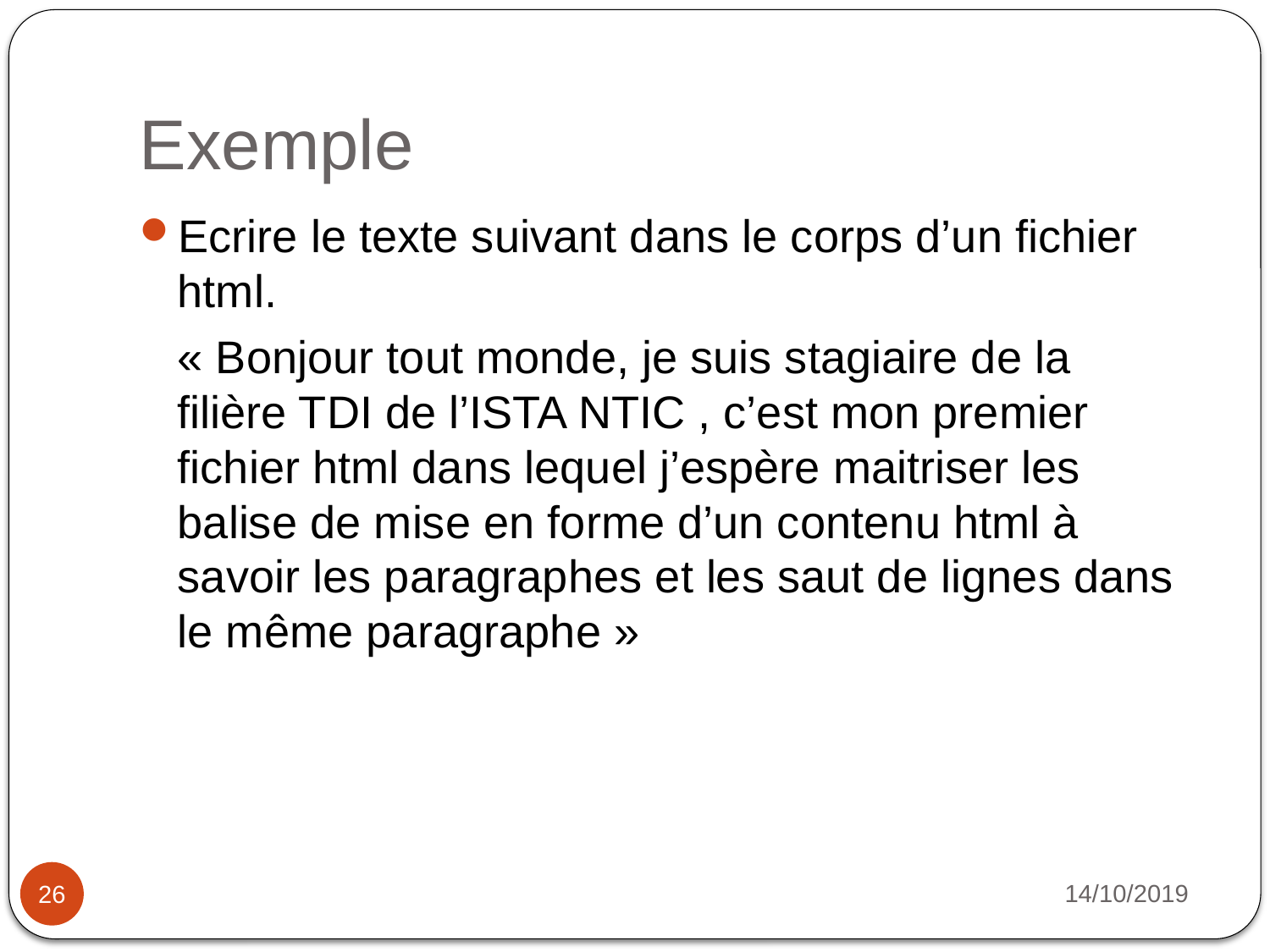

# Exemple
Ecrire le texte suivant dans le corps d’un fichier html.
   « Bonjour tout monde, je suis stagiaire de la filière TDI de l’ISTA NTIC , c’est mon premier fichier html dans lequel j’espère maitriser les balise de mise en forme d’un contenu html à savoir les paragraphes et les saut de lignes dans le même paragraphe »
14/10/2019
26